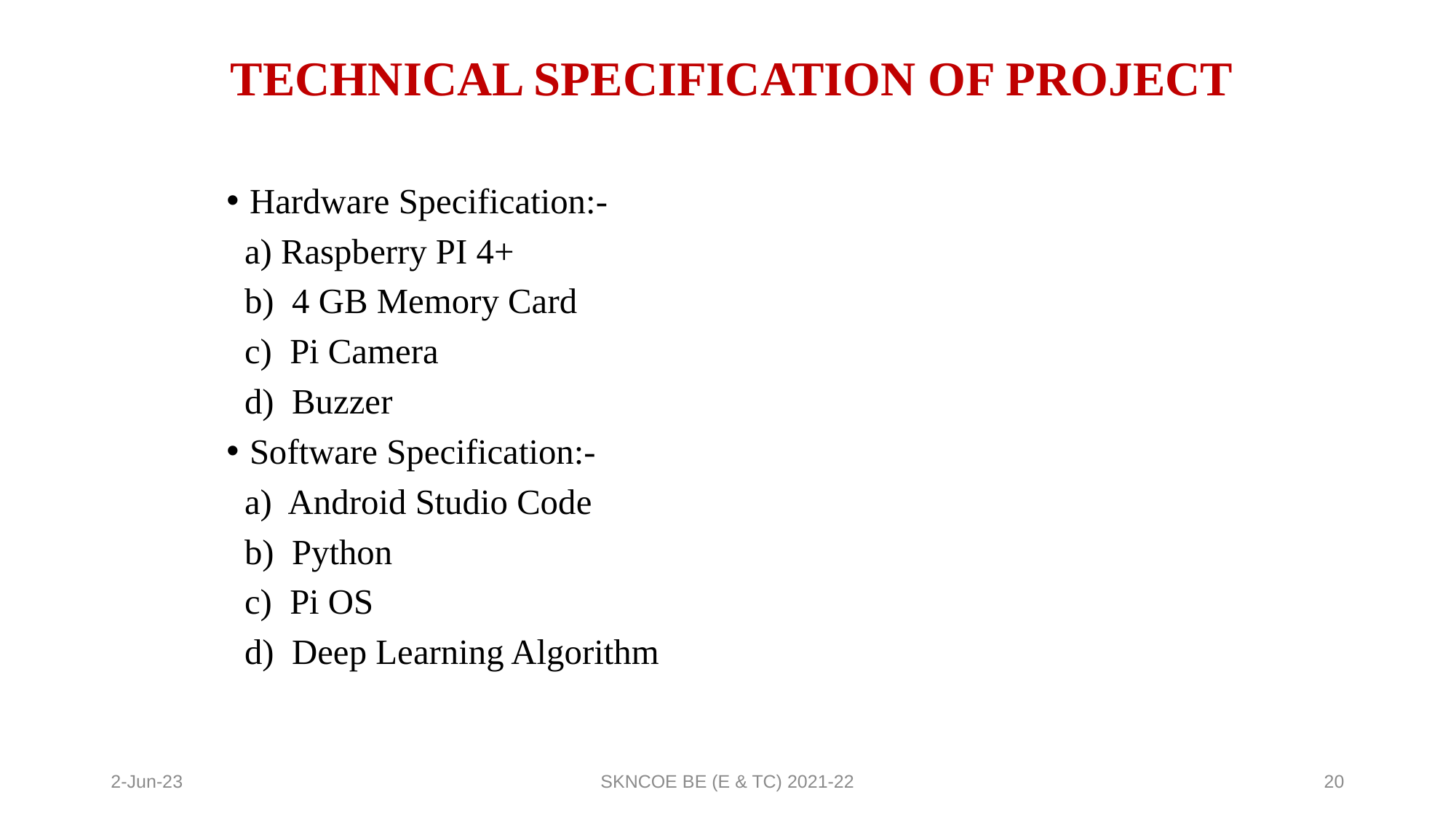

# TECHNICAL SPECIFICATION OF PROJECT
Hardware Specification:-
  a) Raspberry PI 4+
  b)  4 GB Memory Card
  c)  Pi Camera
  d)  Buzzer
Software Specification:-
  a)  Android Studio Code
  b)  Python
  c)  Pi OS
  d)  Deep Learning Algorithm

2-Jun-23
SKNCOE BE (E & TC) 2021-22
20